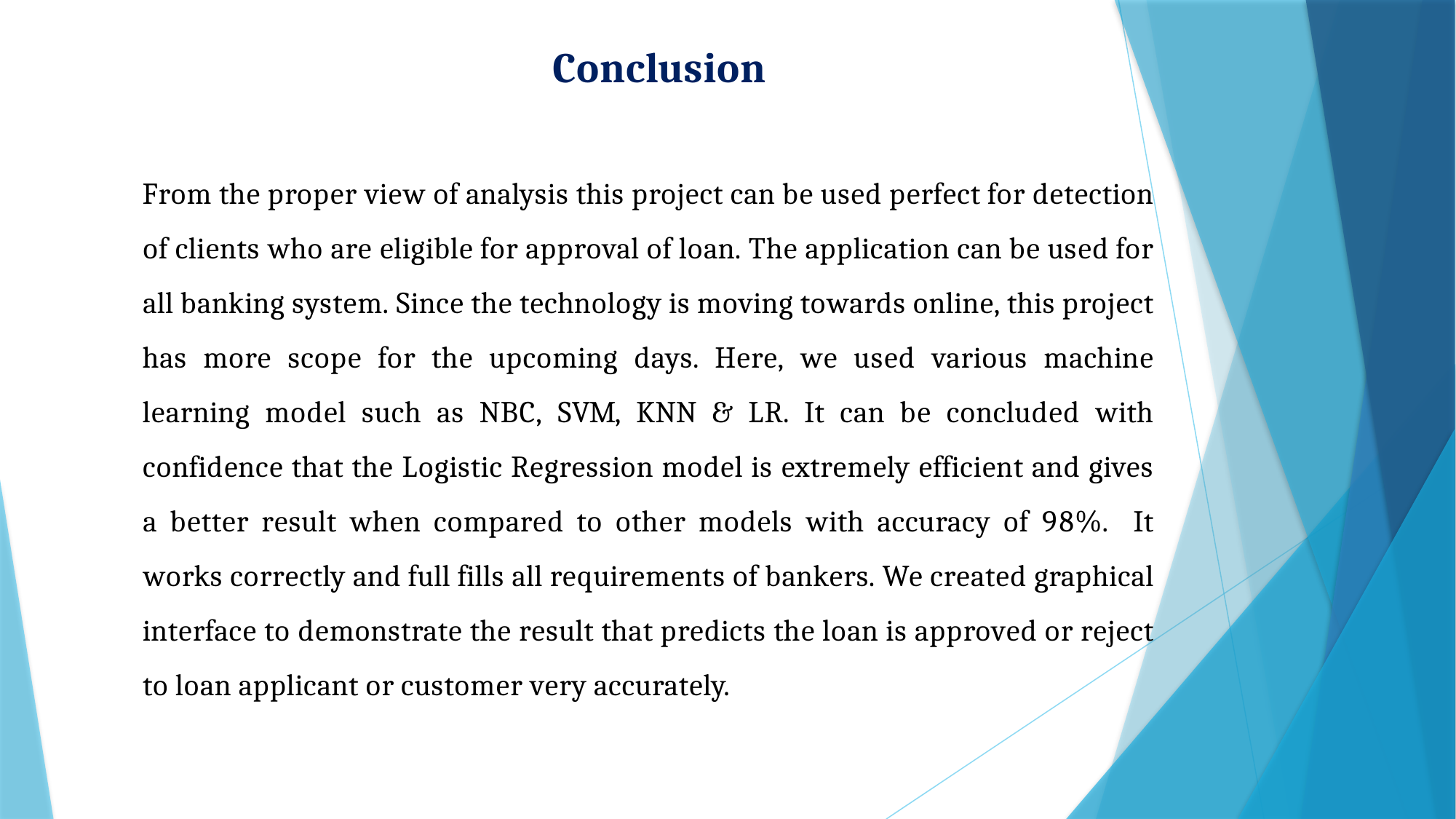

Conclusion
From the proper view of analysis this project can be used perfect for detection of clients who are eligible for approval of loan. The application can be used for all banking system. Since the technology is moving towards online, this project has more scope for the upcoming days. Here, we used various machine learning model such as NBC, SVM, KNN & LR. It can be concluded with confidence that the Logistic Regression model is extremely efficient and gives a better result when compared to other models with accuracy of 98%.  It works correctly and full fills all requirements of bankers. We created graphical interface to demonstrate the result that predicts the loan is approved or reject to loan applicant or customer very accurately.